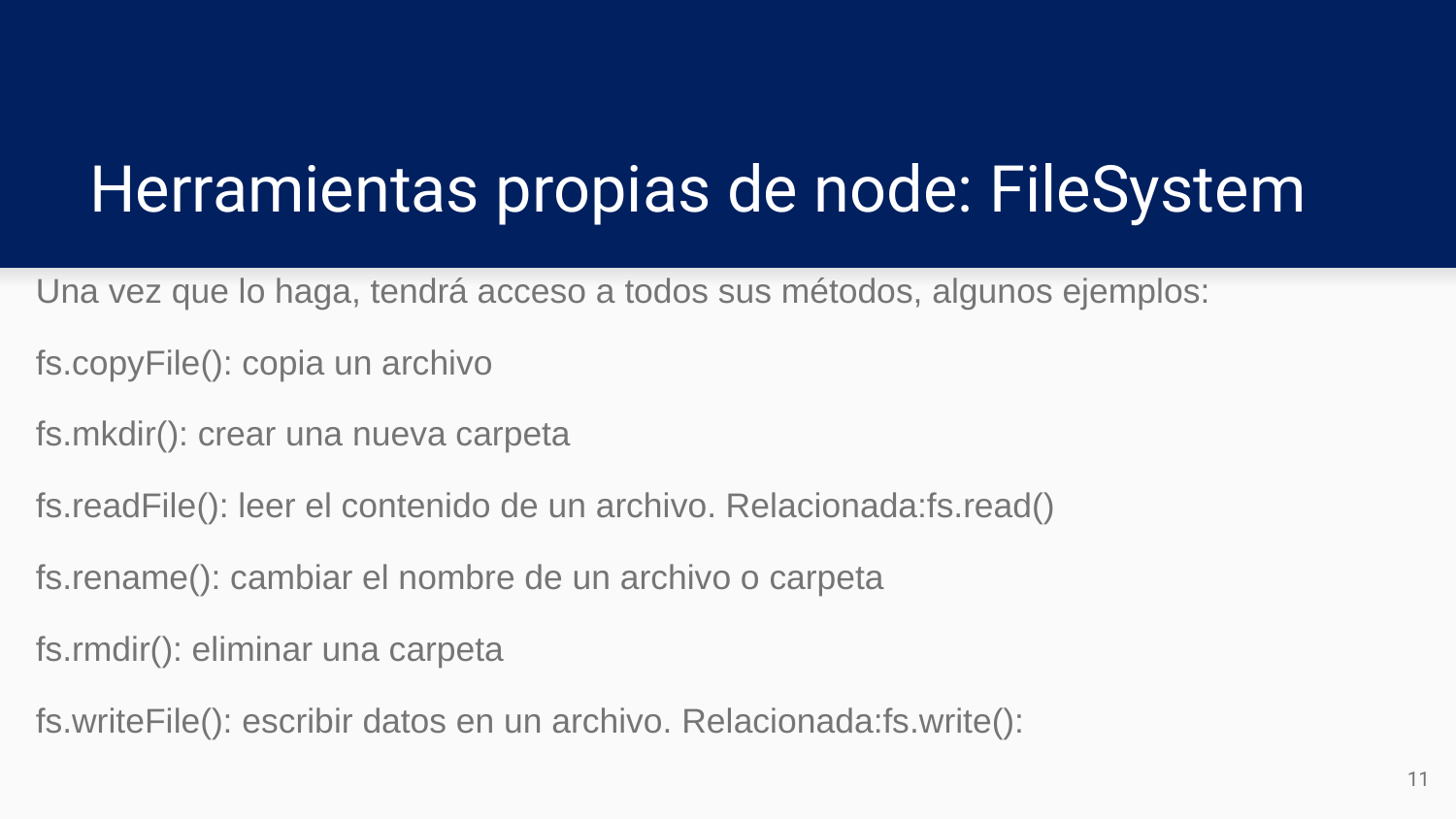

# Herramientas propias de node: FileSystem
Una vez que lo haga, tendrá acceso a todos sus métodos, algunos ejemplos:
fs.copyFile(): copia un archivo
fs.mkdir(): crear una nueva carpeta
fs.readFile(): leer el contenido de un archivo. Relacionada:fs.read()
fs.rename(): cambiar el nombre de un archivo o carpeta
fs.rmdir(): eliminar una carpeta
fs.writeFile(): escribir datos en un archivo. Relacionada:fs.write():

11